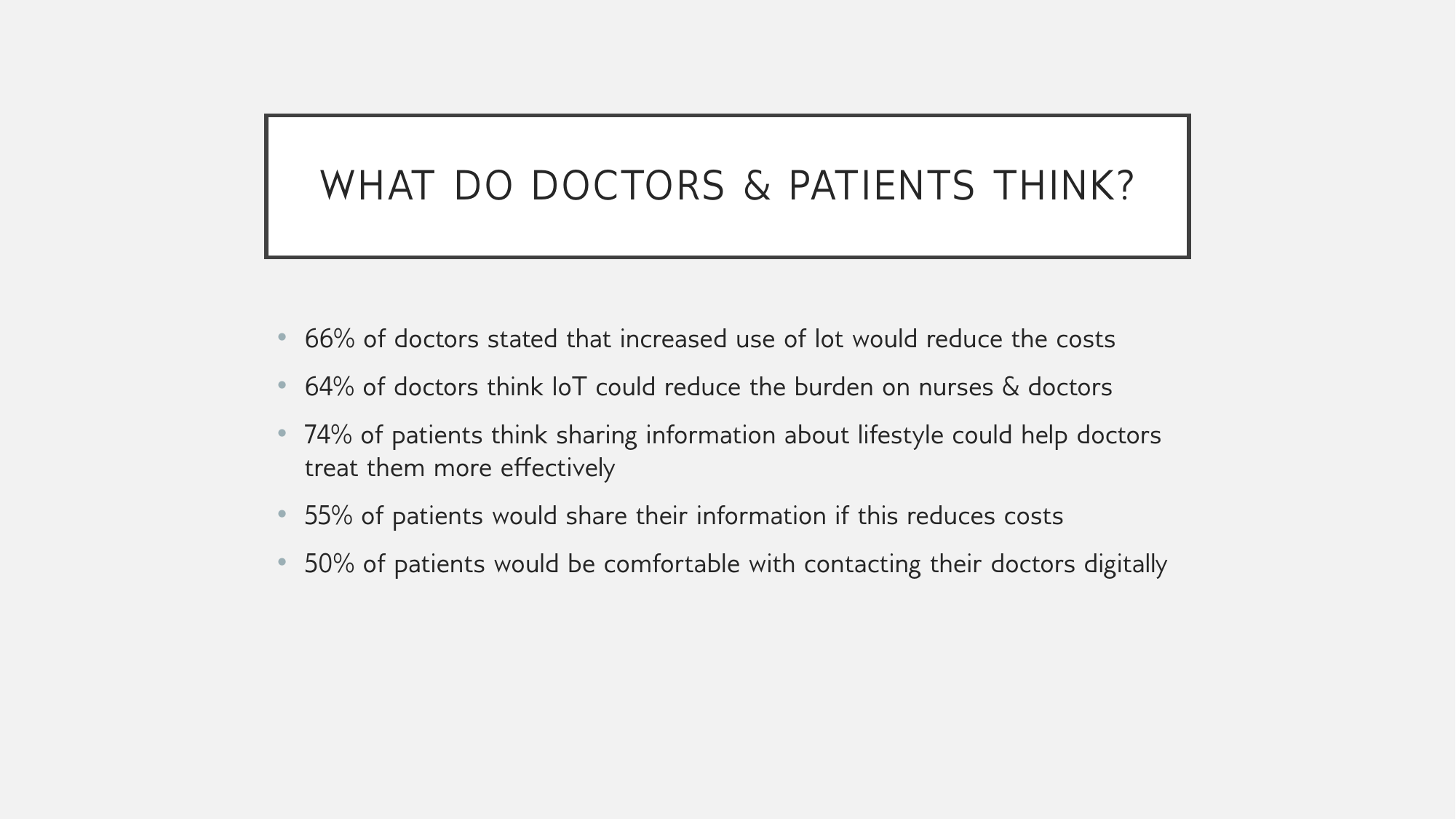

# What do doctors & patients think?
66% of doctors stated that increased use of Iot would reduce the costs
64% of doctors think IoT could reduce the burden on nurses & doctors
74% of patients think sharing information about lifestyle could help doctors treat them more effectively
55% of patients would share their information if this reduces costs
50% of patients would be comfortable with contacting their doctors digitally